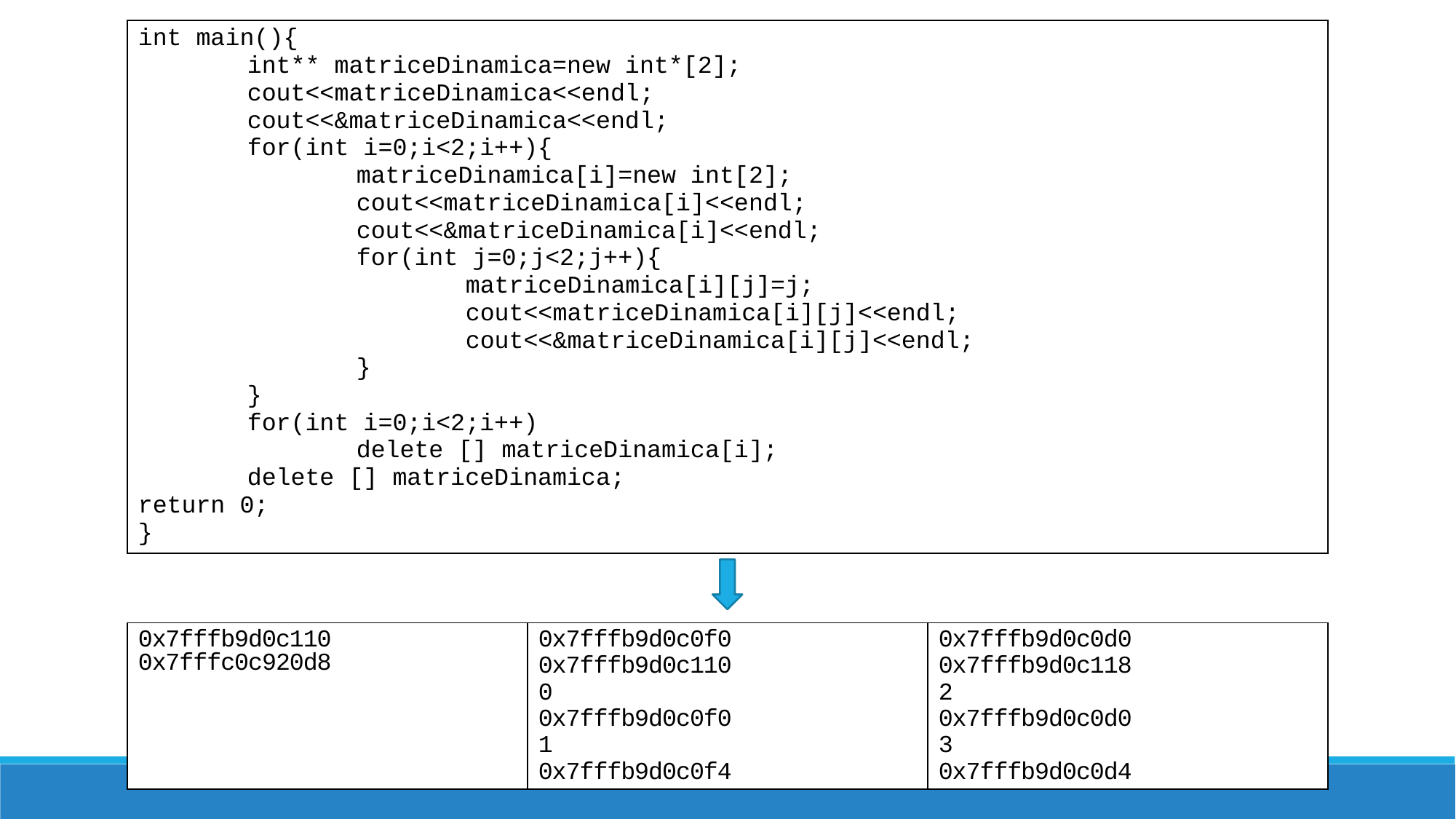

| int main(){ int\*\* matriceDinamica=new int\*[2]; cout<<matriceDinamica<<endl; cout<<&matriceDinamica<<endl; for(int i=0;i<2;i++){ matriceDinamica[i]=new int[2]; cout<<matriceDinamica[i]<<endl; cout<<&matriceDinamica[i]<<endl; for(int j=0;j<2;j++){ matriceDinamica[i][j]=j; cout<<matriceDinamica[i][j]<<endl; cout<<&matriceDinamica[i][j]<<endl; } } for(int i=0;i<2;i++) delete [] matriceDinamica[i]; delete [] matriceDinamica; return 0; } |
| --- |

| 0x7fffb9d0c110 0x7fffc0c920d8 | 0x7fffb9d0c0f0 0x7fffb9d0c110 0 0x7fffb9d0c0f0 1 0x7fffb9d0c0f4 | 0x7fffb9d0c0d0 0x7fffb9d0c118 2 0x7fffb9d0c0d0 3 0x7fffb9d0c0d4 |
| --- | --- | --- |